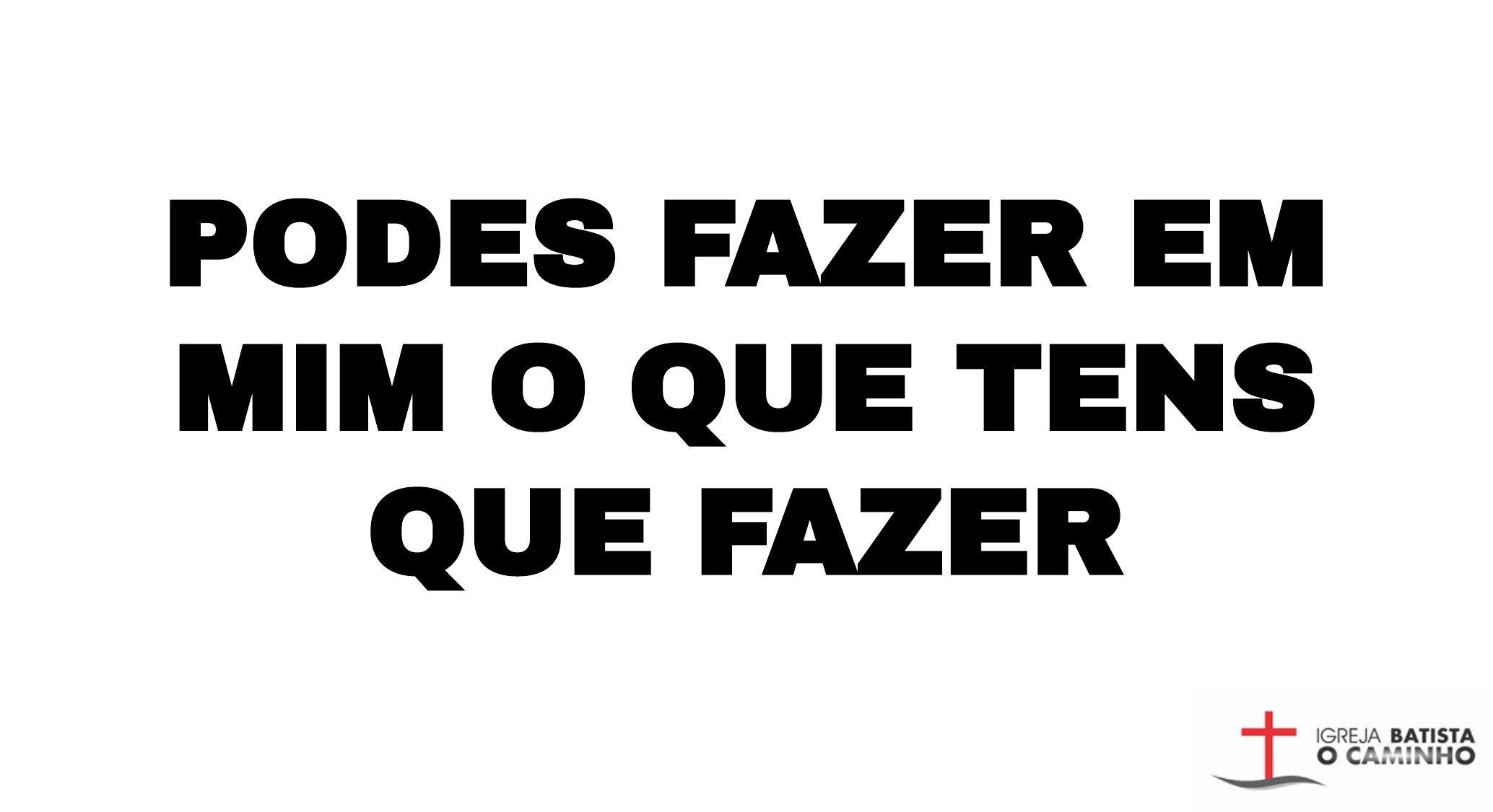

PODES FAZER EM MIM O QUE TENS QUE FAZER